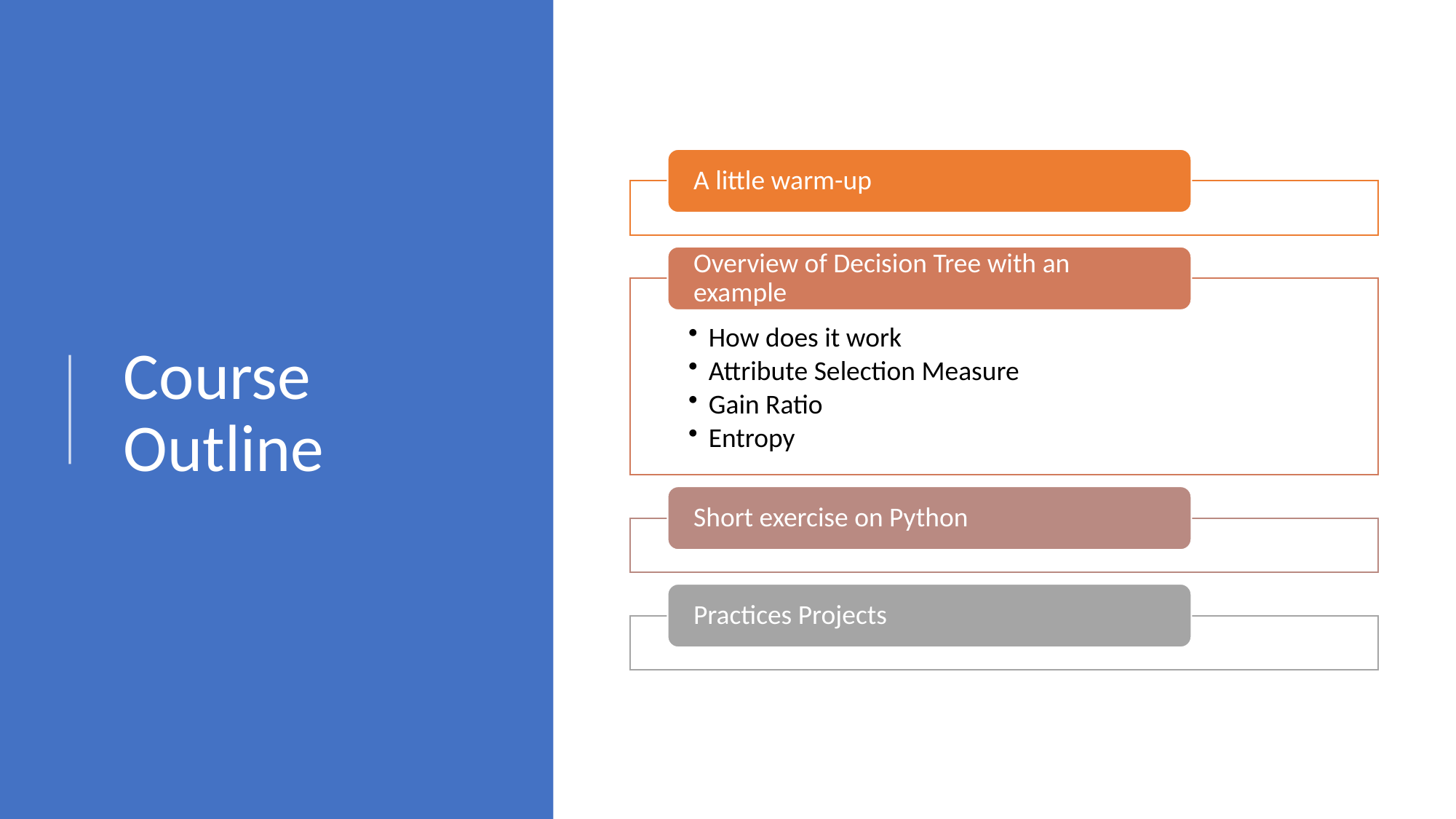

A little warm-up
How does it work
Attribute Selection Measure
Gain Ratio
Entropy
Overview of Decision Tree with an example
Short exercise on Python
Practices Projects
# Course Outline